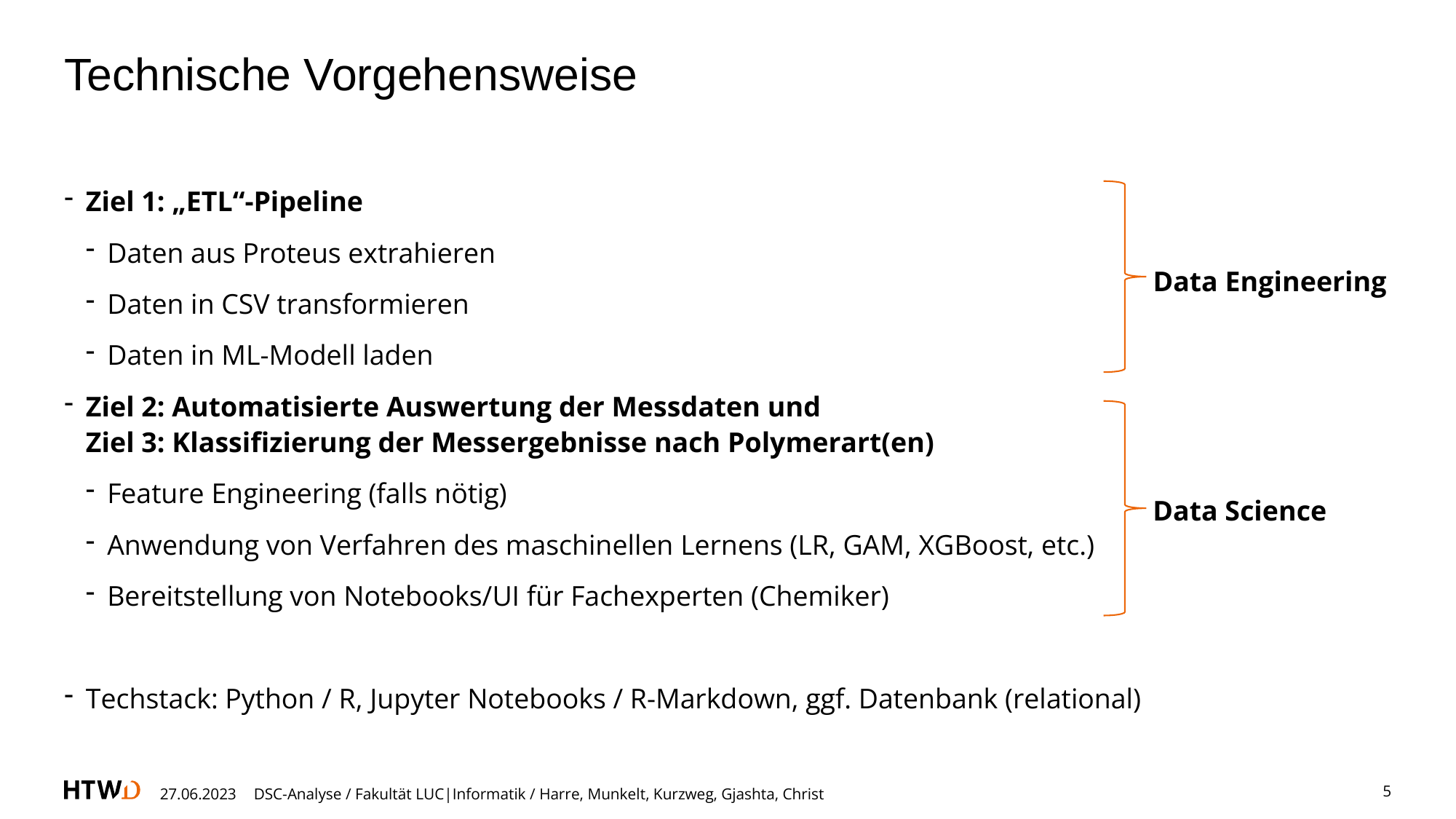

# Technische Vorgehensweise
Ziel 1: „ETL“-Pipeline
Daten aus Proteus extrahieren
Daten in CSV transformieren
Daten in ML-Modell laden
Ziel 2: Automatisierte Auswertung der Messdaten und
Ziel 3: Klassifizierung der Messergebnisse nach Polymerart(en)
Feature Engineering (falls nötig)
Anwendung von Verfahren des maschinellen Lernens (LR, GAM, XGBoost, etc.)
Bereitstellung von Notebooks/UI für Fachexperten (Chemiker)

Techstack: Python / R, Jupyter Notebooks / R-Markdown, ggf. Datenbank (relational)

Data Engineering

Data Science
27.06.2023
DSC-Analyse / Fakultät LUC|Informatik / Harre, Munkelt, Kurzweg, Gjashta, Christ
5